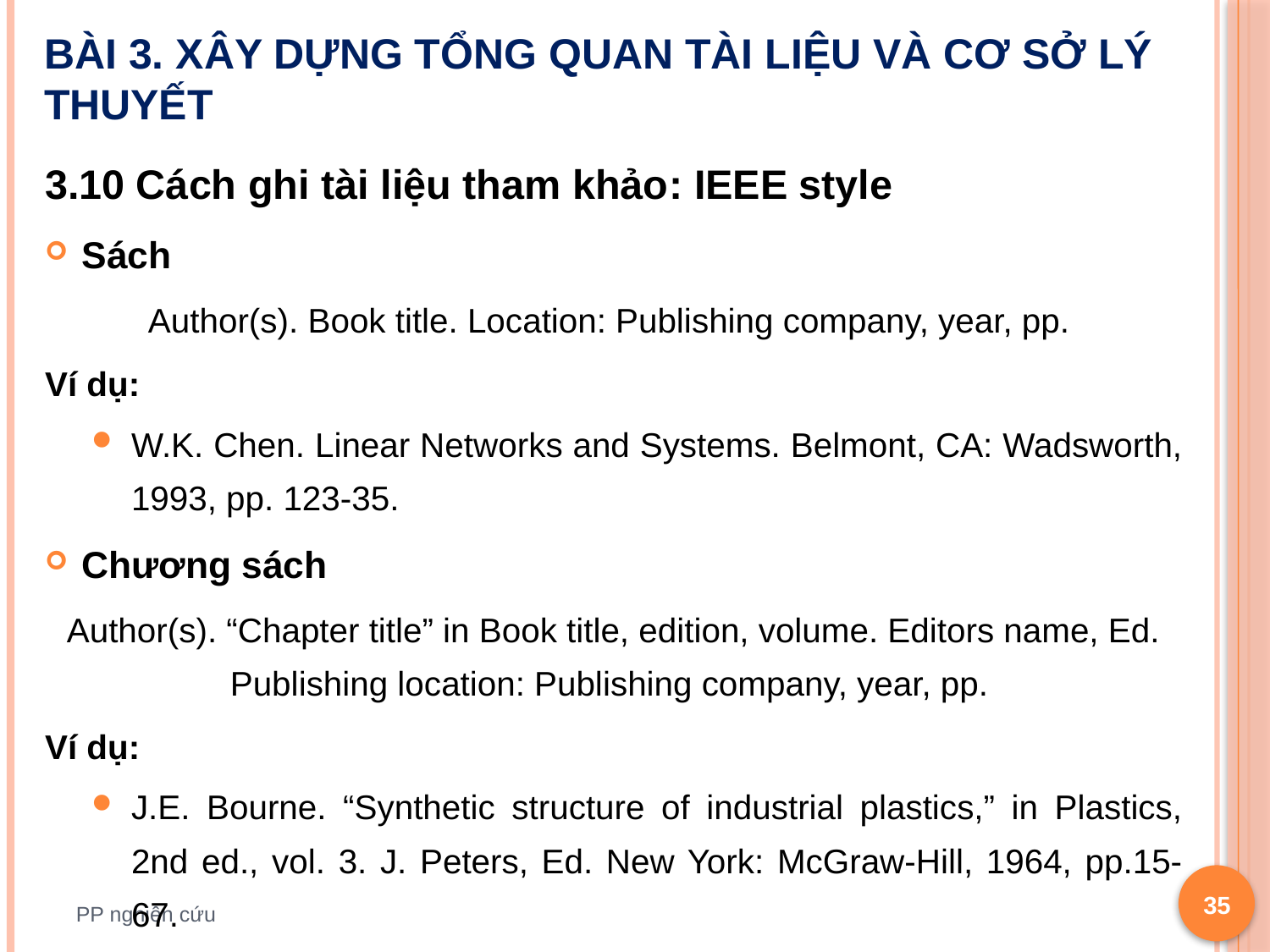

# Bài 3. Xây dựng tổng quan tài liệu và cơ sở lý thuyết
3.10 Cách ghi tài liệu tham khảo: IEEE style
Sách
Author(s). Book title. Location: Publishing company, year, pp.
Ví dụ:
W.K. Chen. Linear Networks and Systems. Belmont, CA: Wadsworth, 1993, pp. 123-35.
Chương sách
Author(s). “Chapter title” in Book title, edition, volume. Editors name, Ed. Publishing location: Publishing company, year, pp.
Ví dụ:
J.E. Bourne. “Synthetic structure of industrial plastics,” in Plastics, 2nd ed., vol. 3. J. Peters, Ed. New York: McGraw-Hill, 1964, pp.15-67.
35
PP nghiên cứu